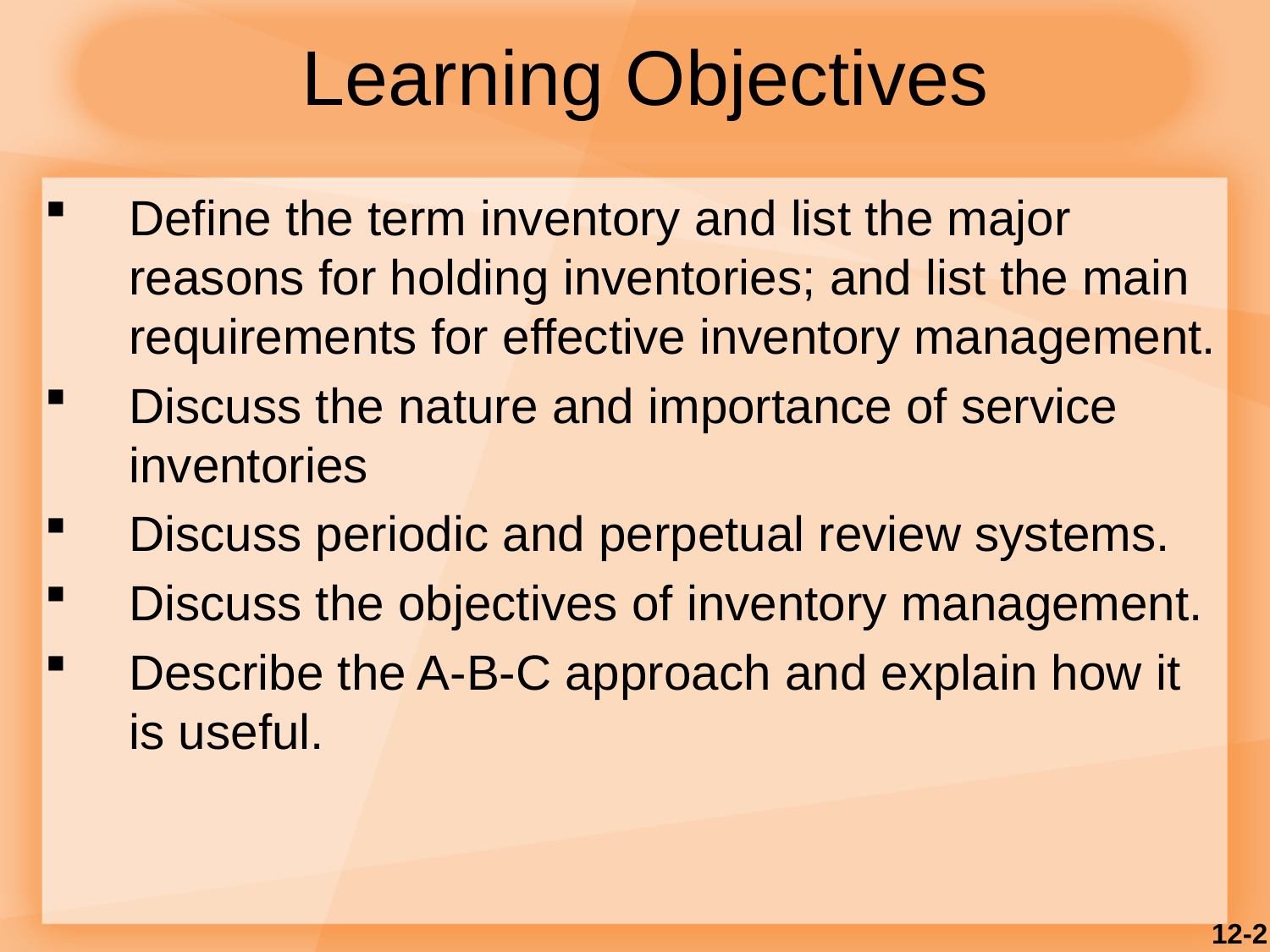

# Learning Objectives
Define the term inventory and list the major reasons for holding inventories; and list the main requirements for effective inventory management.
Discuss the nature and importance of service inventories
Discuss periodic and perpetual review systems.
Discuss the objectives of inventory management.
Describe the A-B-C approach and explain how it is useful.
12-2